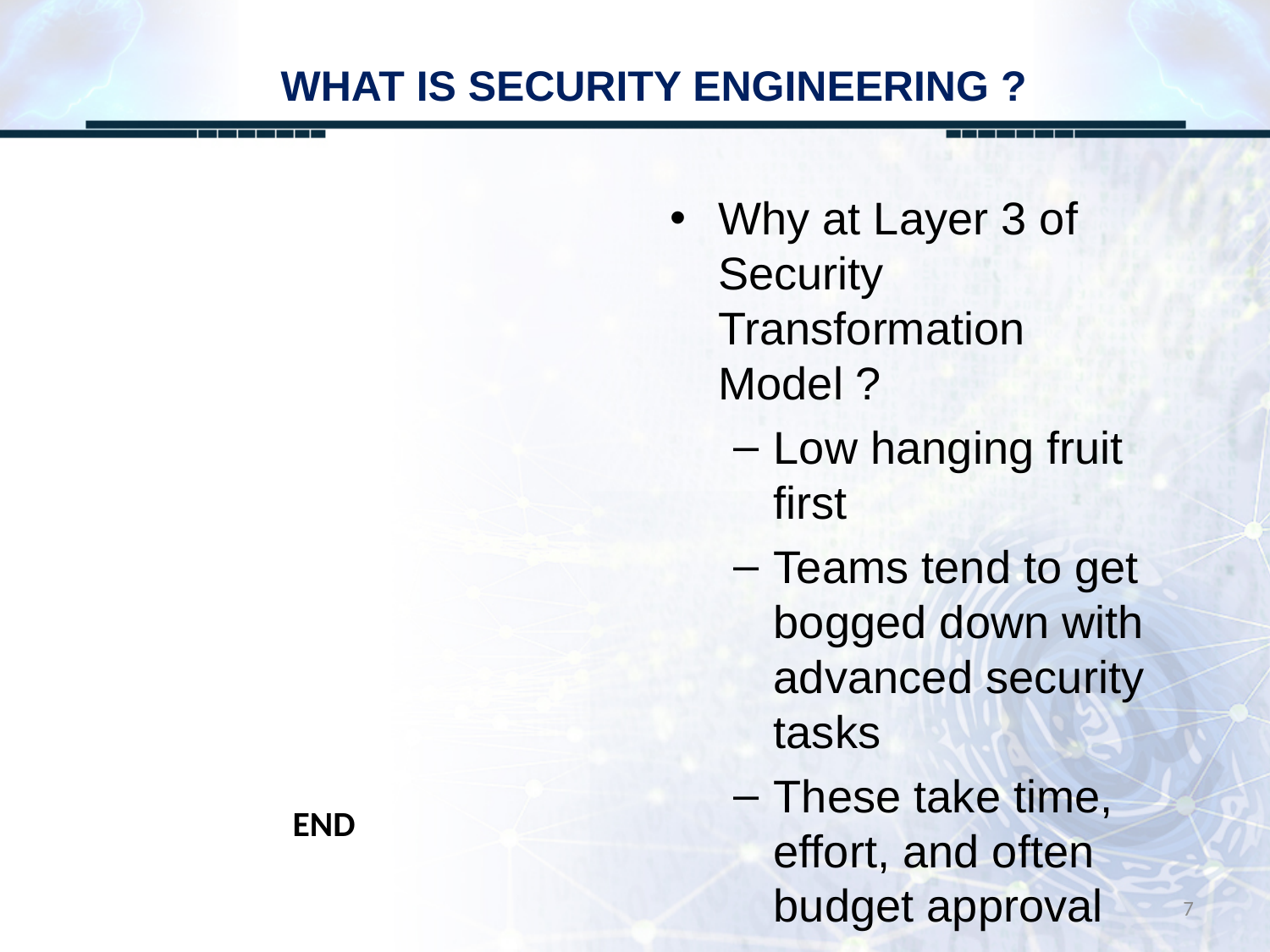

# WHAT IS SECURITY ENGINEERING ?
Why at Layer 3 of Security Transformation Model ?
Low hanging fruit first
Teams tend to get bogged down with advanced security tasks
These take time, effort, and often budget approval

END
7